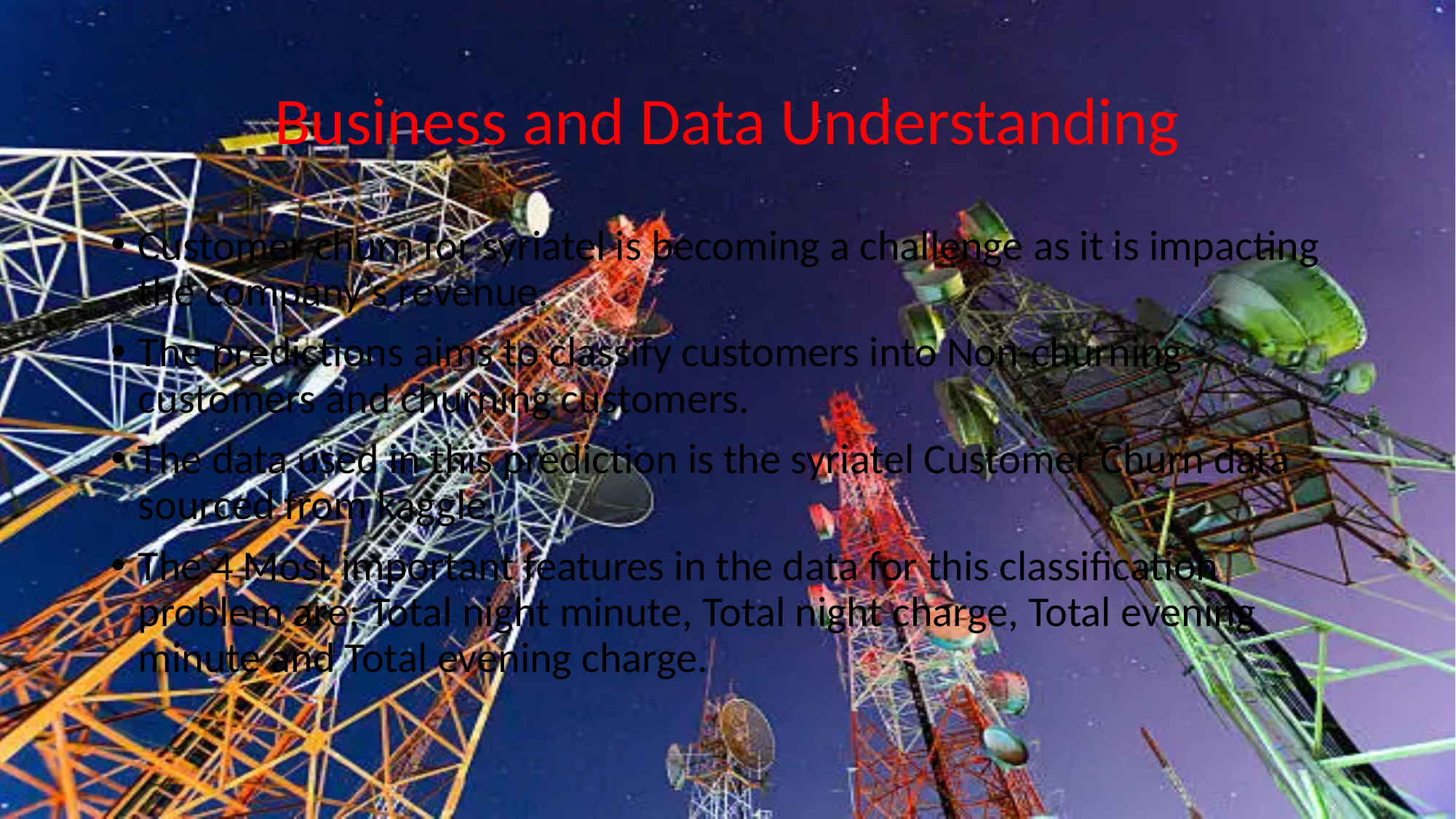

# Business and Data Understanding
Customer churn for syriatel is becoming a challenge as it is impacting the company’s revenue.
The predictions aims to classify customers into Non-churning customers and churning customers.
The data used in this prediction is the syriatel Customer Churn data sourced from kaggle.
The 4 Most important features in the data for this classification problem are; Total night minute, Total night charge, Total evening minute and Total evening charge.